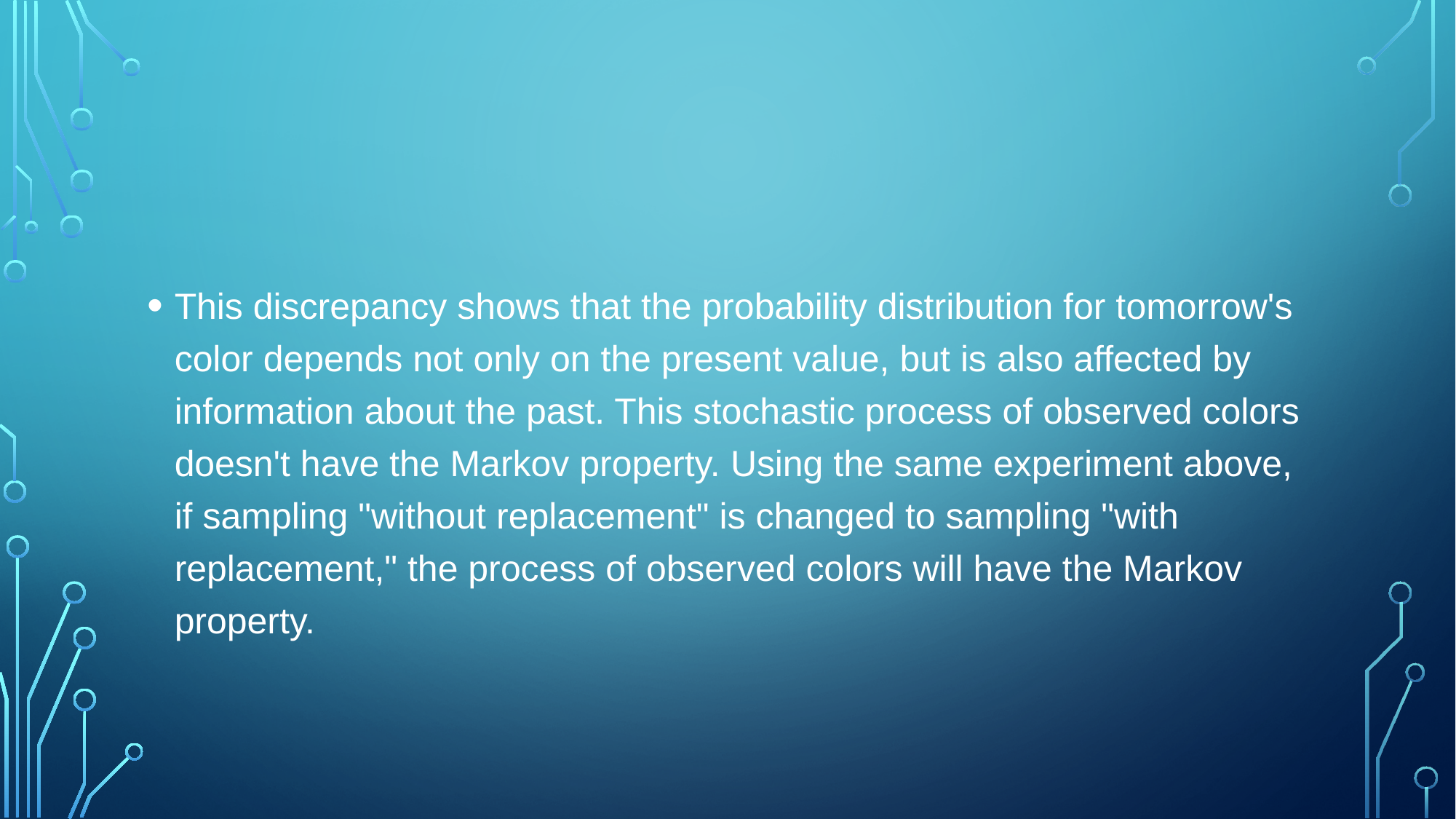

#
This discrepancy shows that the probability distribution for tomorrow's color depends not only on the present value, but is also affected by information about the past. This stochastic process of observed colors doesn't have the Markov property. Using the same experiment above, if sampling "without replacement" is changed to sampling "with replacement," the process of observed colors will have the Markov property.